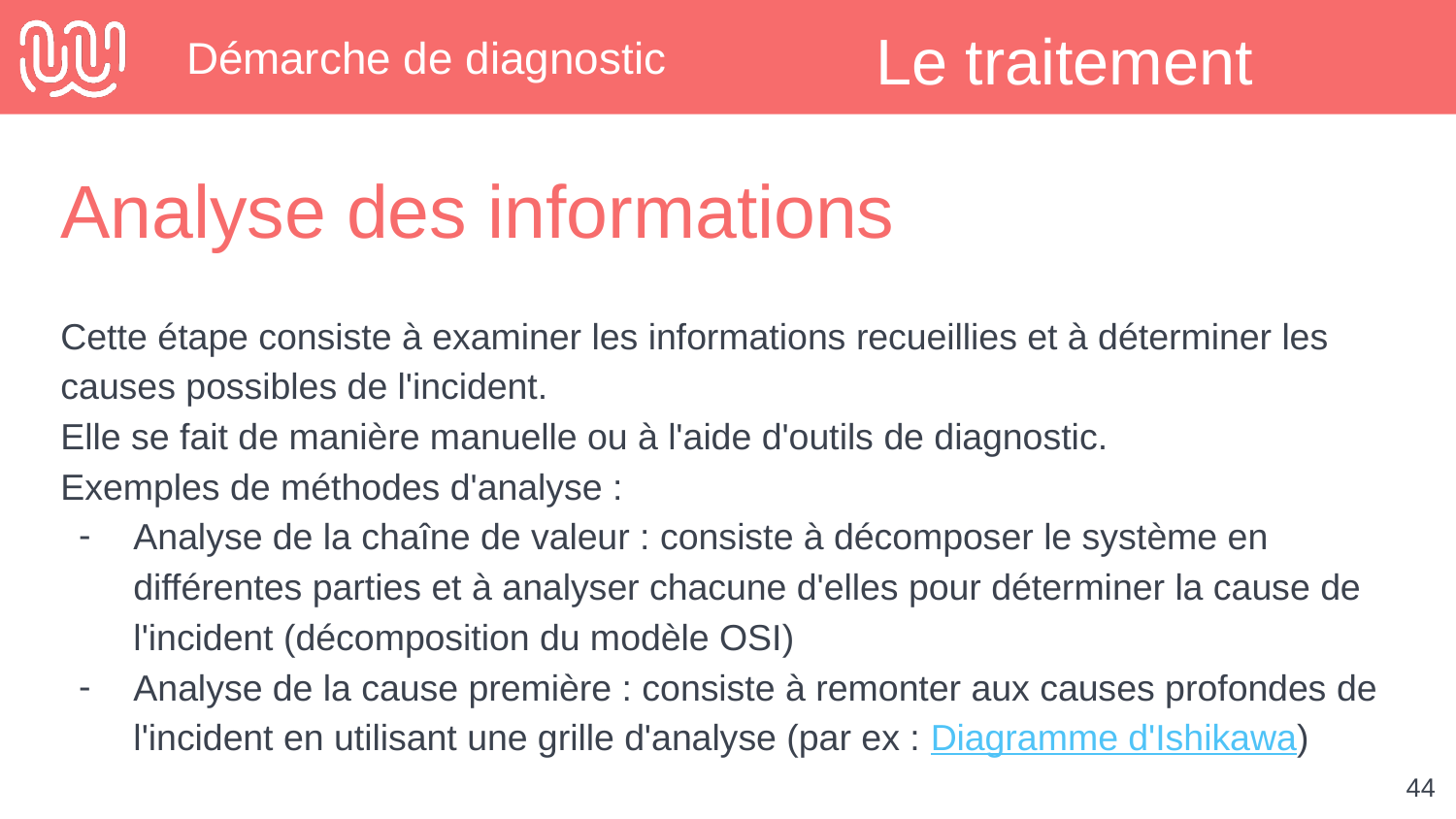

# Démarche de diagnostic
Le traitement
Analyse des informations
Cette étape consiste à examiner les informations recueillies et à déterminer les causes possibles de l'incident.
Elle se fait de manière manuelle ou à l'aide d'outils de diagnostic.
Exemples de méthodes d'analyse :
Analyse de la chaîne de valeur : consiste à décomposer le système en différentes parties et à analyser chacune d'elles pour déterminer la cause de l'incident (décomposition du modèle OSI)
Analyse de la cause première : consiste à remonter aux causes profondes de l'incident en utilisant une grille d'analyse (par ex : Diagramme d'Ishikawa)
44